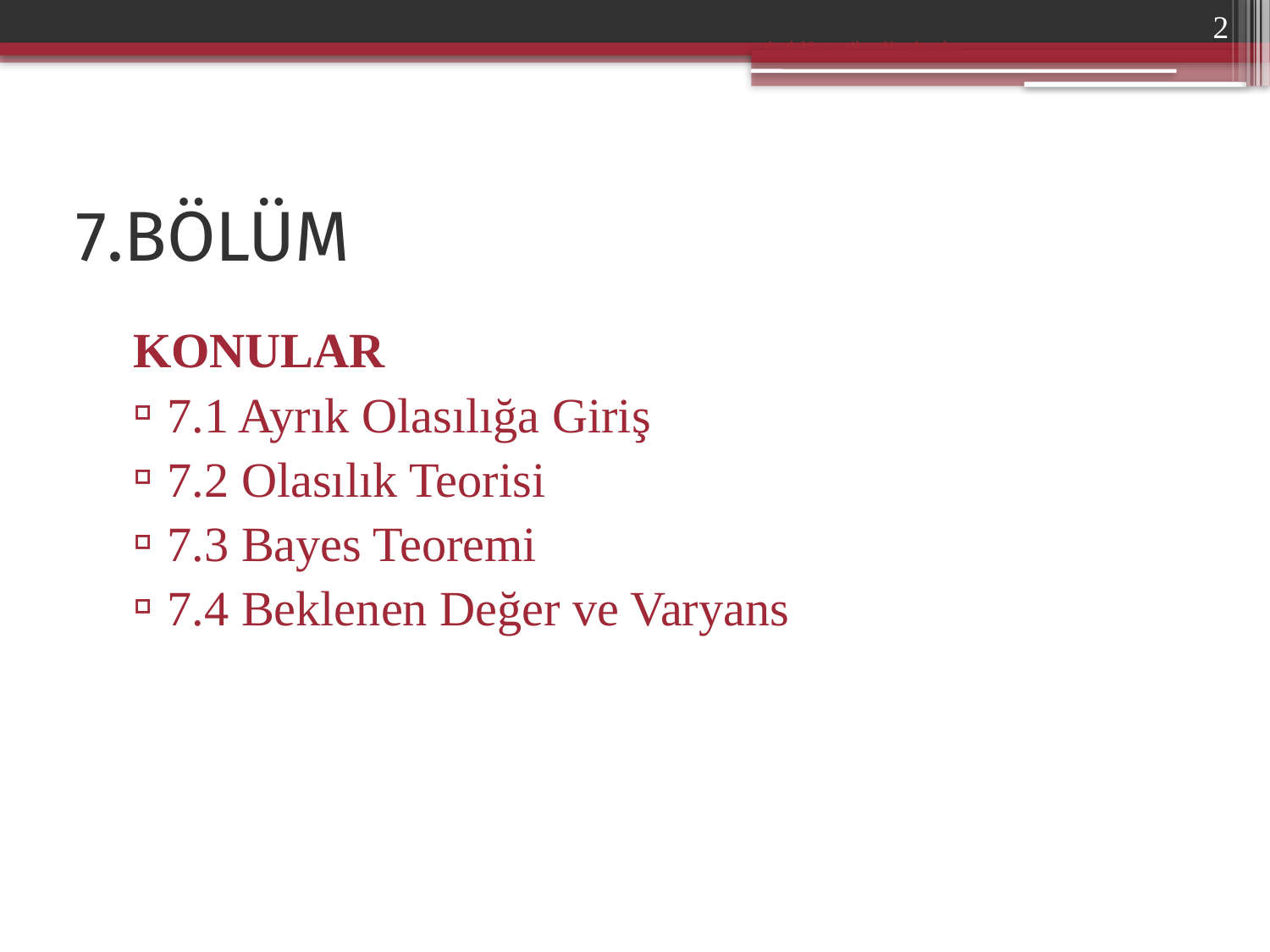

2
Ayrık Matematik ve Uygulamaları
# 7.BÖLÜM
KONULAR
7.1 Ayrık Olasılığa Giriş
7.2 Olasılık Teorisi
7.3 Bayes Teoremi
7.4 Beklenen Değer ve Varyans